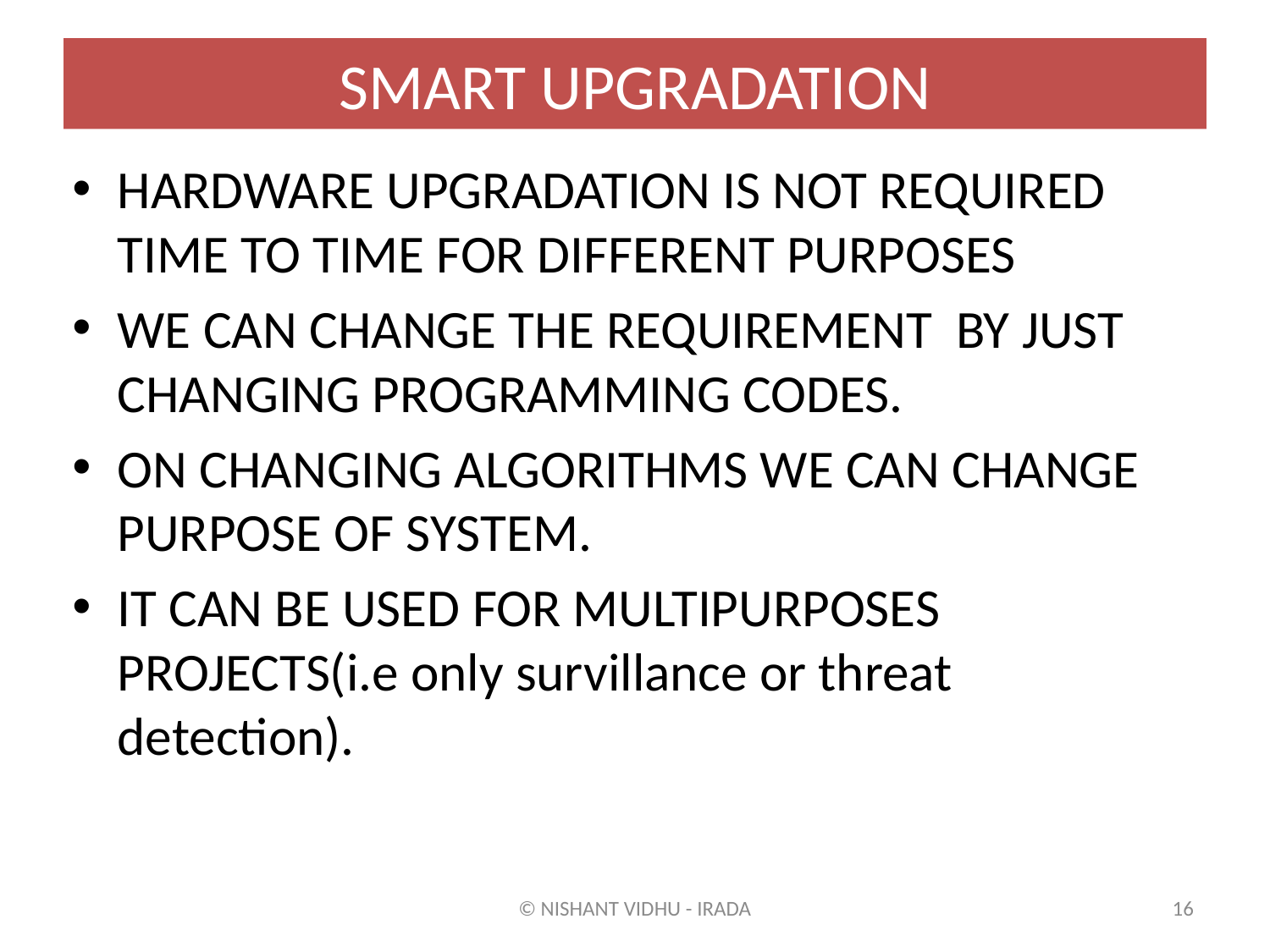

# SMART UPGRADATION
HARDWARE UPGRADATION IS NOT REQUIRED TIME TO TIME FOR DIFFERENT PURPOSES
WE CAN CHANGE THE REQUIREMENT  BY JUST CHANGING PROGRAMMING CODES.
ON CHANGING ALGORITHMS WE CAN CHANGE PURPOSE OF SYSTEM.
IT CAN BE USED FOR MULTIPURPOSES PROJECTS(i.e only survillance or threat detection).
© NISHANT VIDHU - IRADA
16